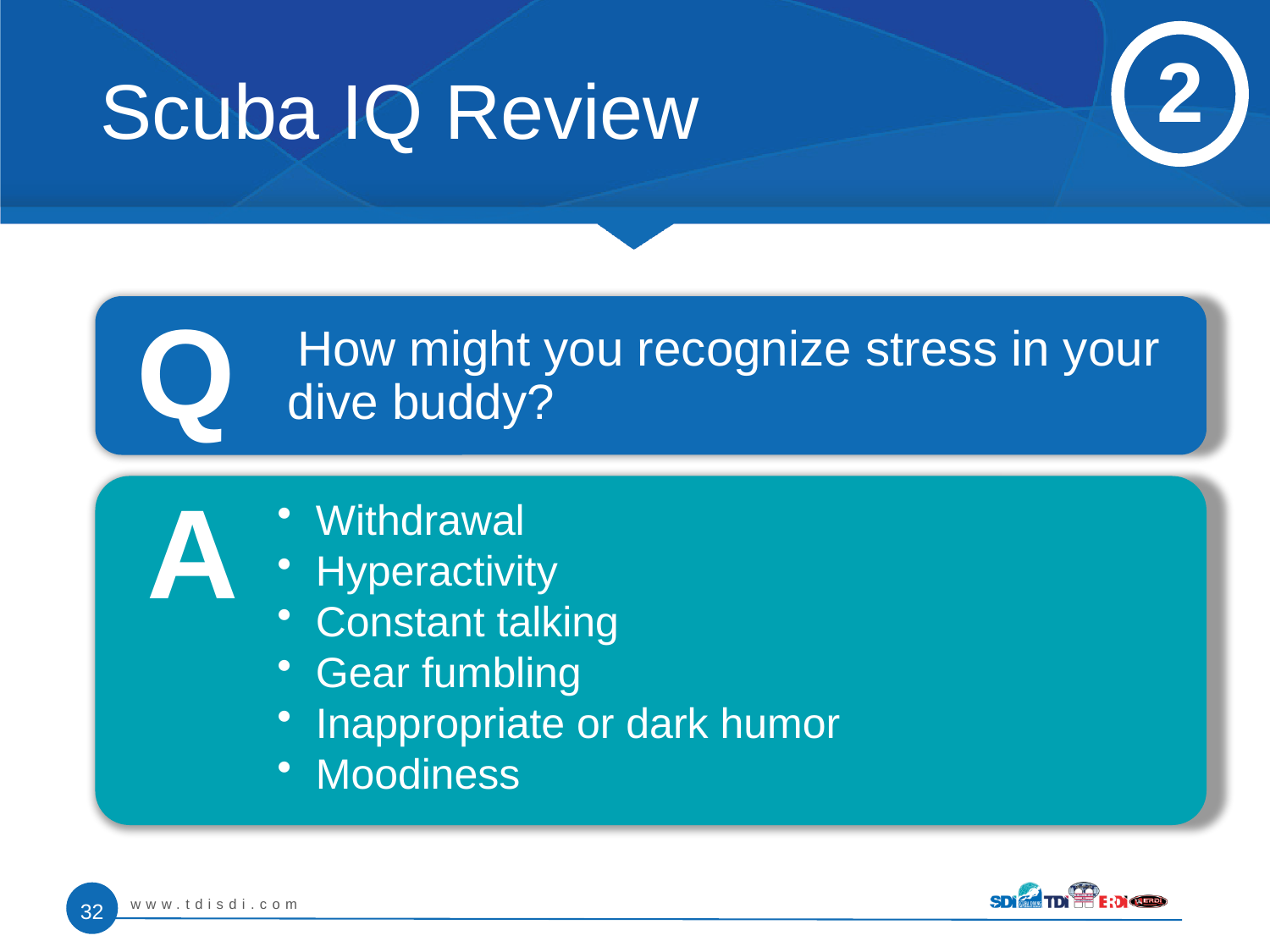

# Scuba IQ Review
2
Q

   How might you recognize stress in your dive buddy?

A

  Withdrawal
  Hyperactivity
  Constant talking
  Gear fumbling
  Inappropriate or dark humor
  Moodiness
www.tdisdi.com
32